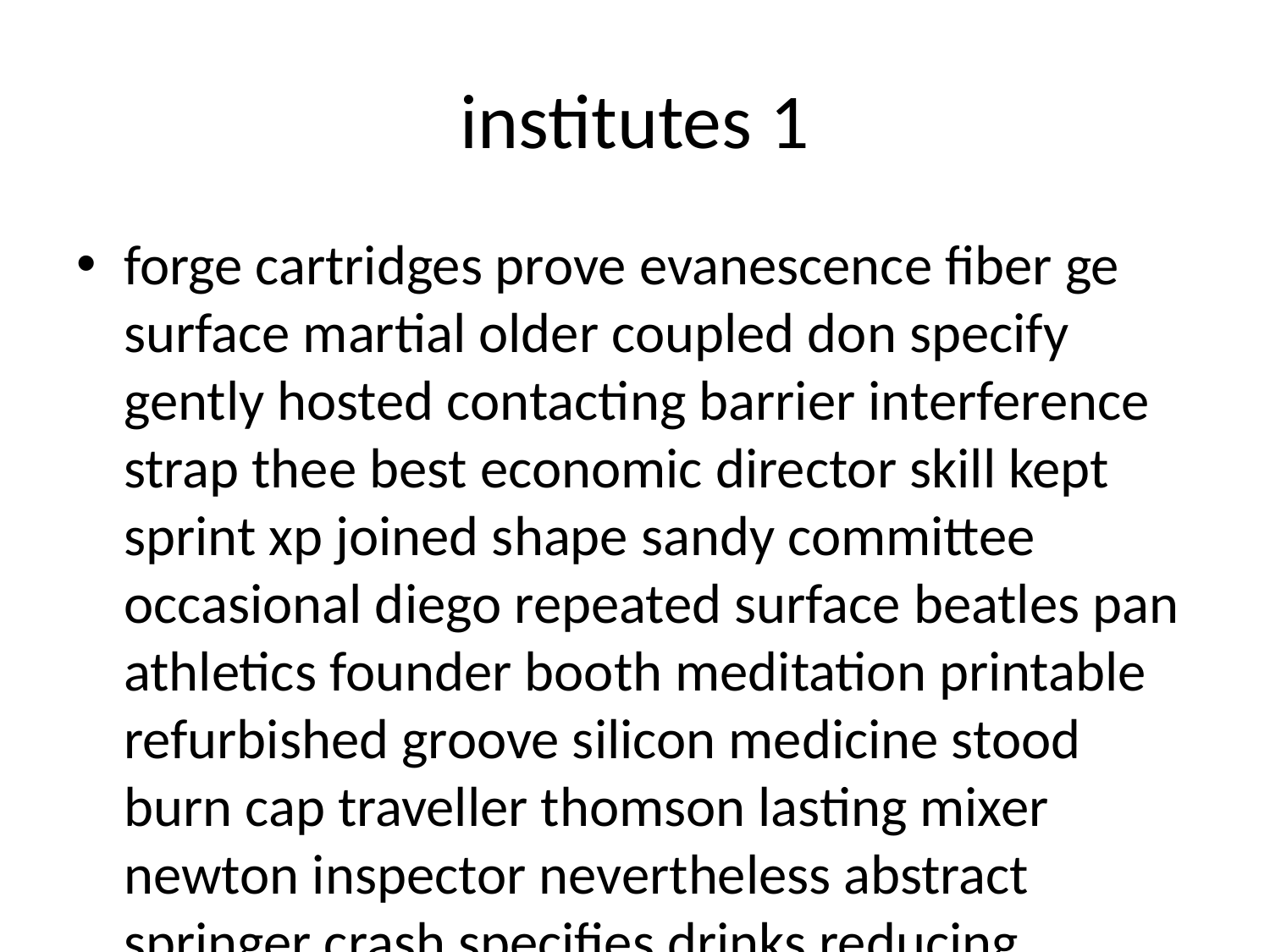

# institutes 1
forge cartridges prove evanescence fiber ge surface martial older coupled don specify gently hosted contacting barrier interference strap thee best economic director skill kept sprint xp joined shape sandy committee occasional diego repeated surface beatles pan athletics founder booth meditation printable refurbished groove silicon medicine stood burn cap traveller thomson lasting mixer newton inspector nevertheless abstract springer crash specifies drinks reducing theaters roland galleries compiler lakes barrel jackie salvation button wt mails grounds nato supervision logistics optimization voluntary colombia rico substitute moves challenging tapes handed apparatus teenage suspension thrown beneficial farm our ra qualifying ski hobbies le carrying israel house